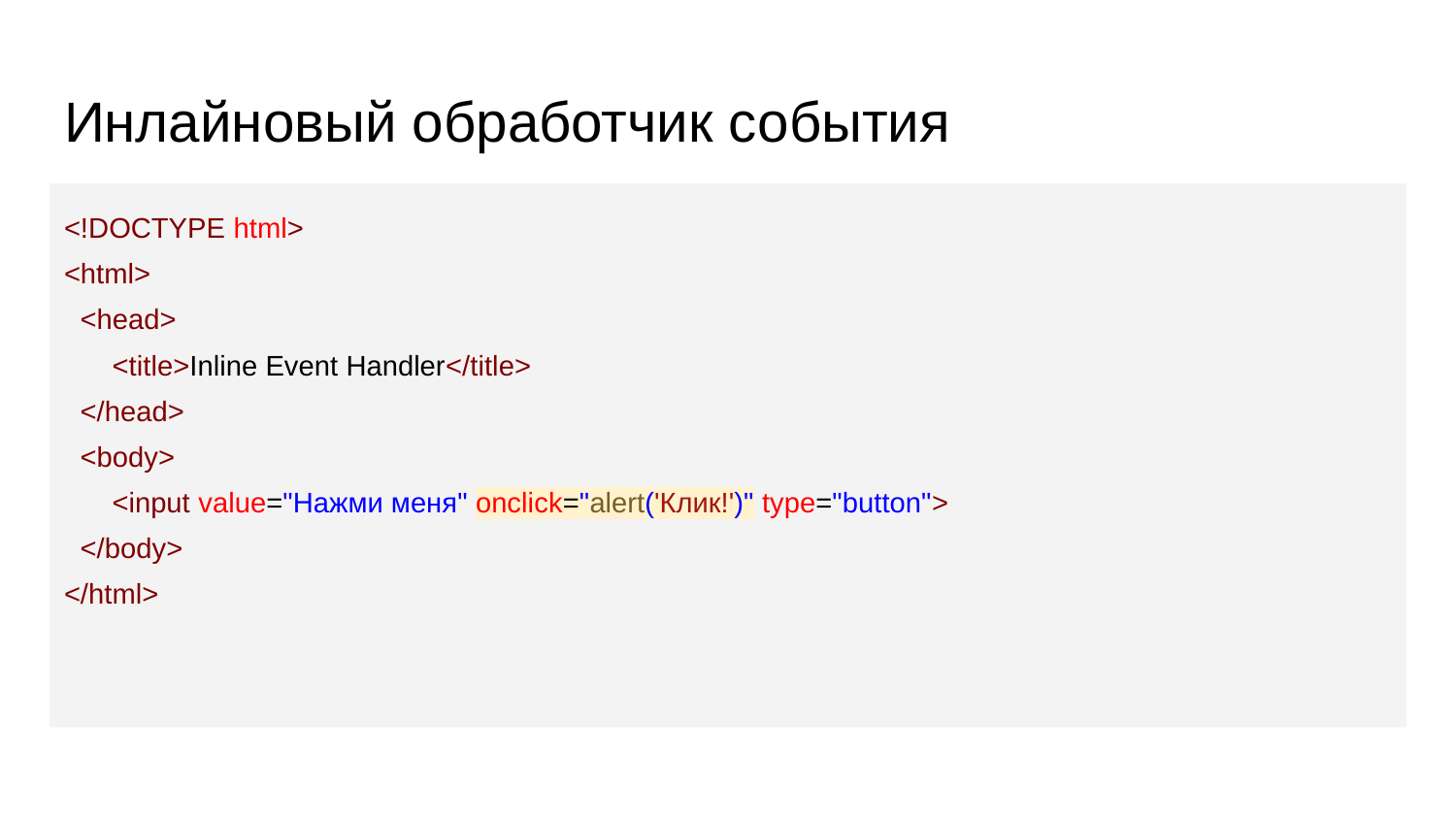

# Инлайновый обработчик события
<!DOCTYPE html>
<html>
  <head>
      <title>Inline Event Handler</title>
  </head>
  <body>
      <input value="Нажми меня" onclick="alert('Клик!')" type="button">
  </body>
</html>